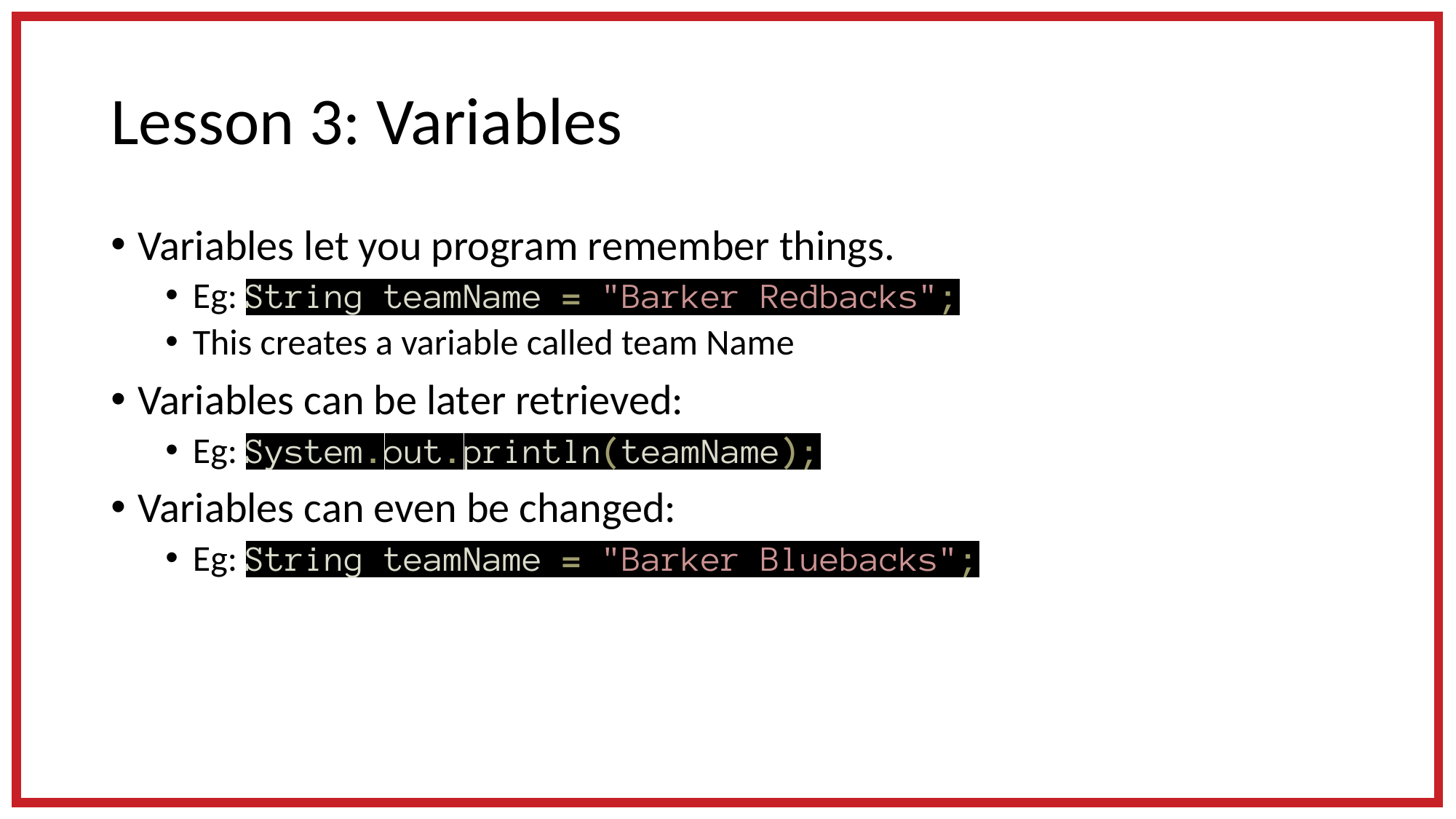

# Lesson 3: Variables
Variables let you program remember things.
Eg: String teamName = "Barker Redbacks";
This creates a variable called team Name
Variables can be later retrieved:
Eg: System.out.println(teamName);
Variables can even be changed:
Eg: String teamName = "Barker Bluebacks";